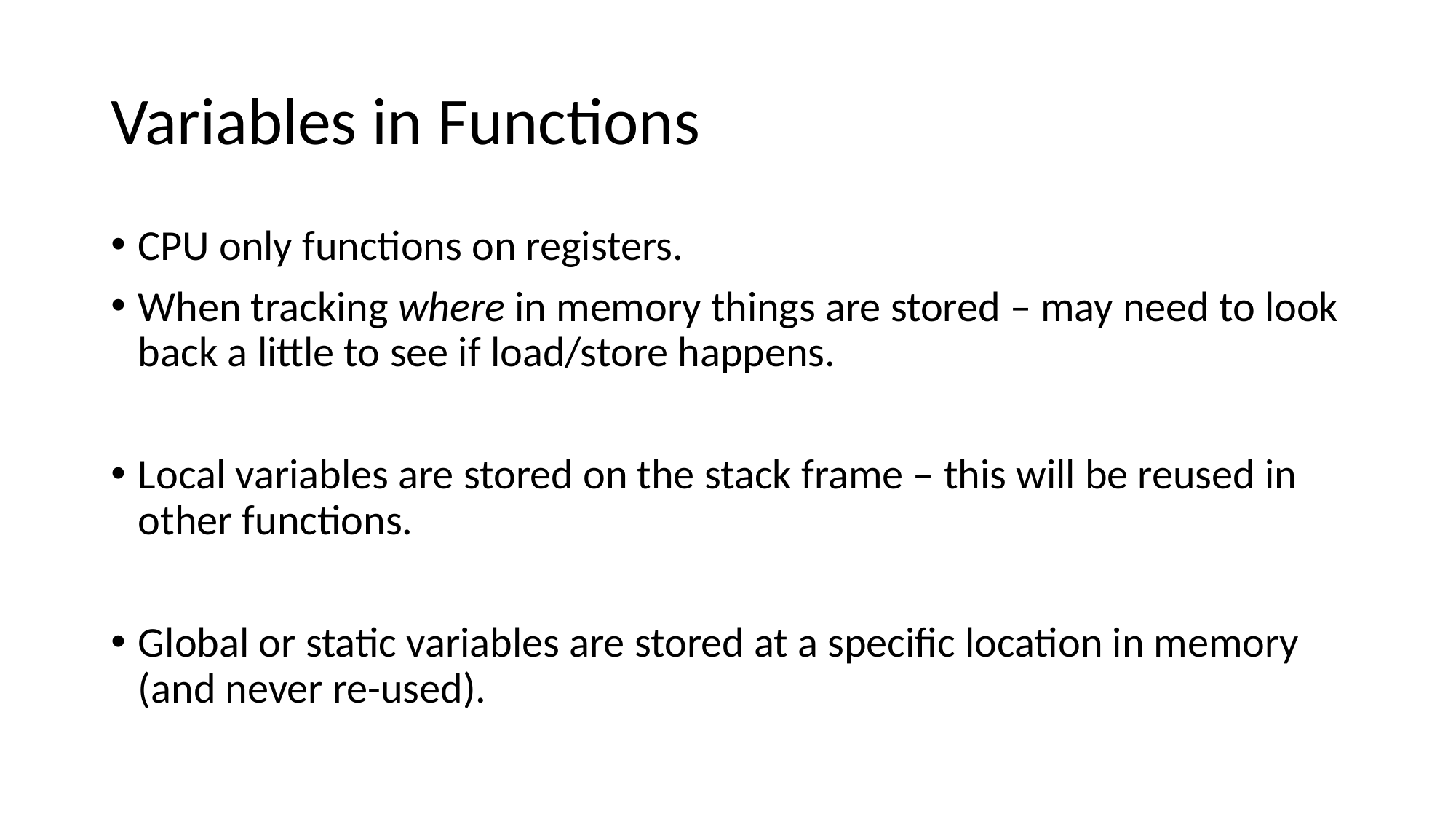

# Variables in Functions
CPU only functions on registers.
When tracking where in memory things are stored – may need to look back a little to see if load/store happens.

Local variables are stored on the stack frame – this will be reused in other functions.

Global or static variables are stored at a specific location in memory (and never re-used).